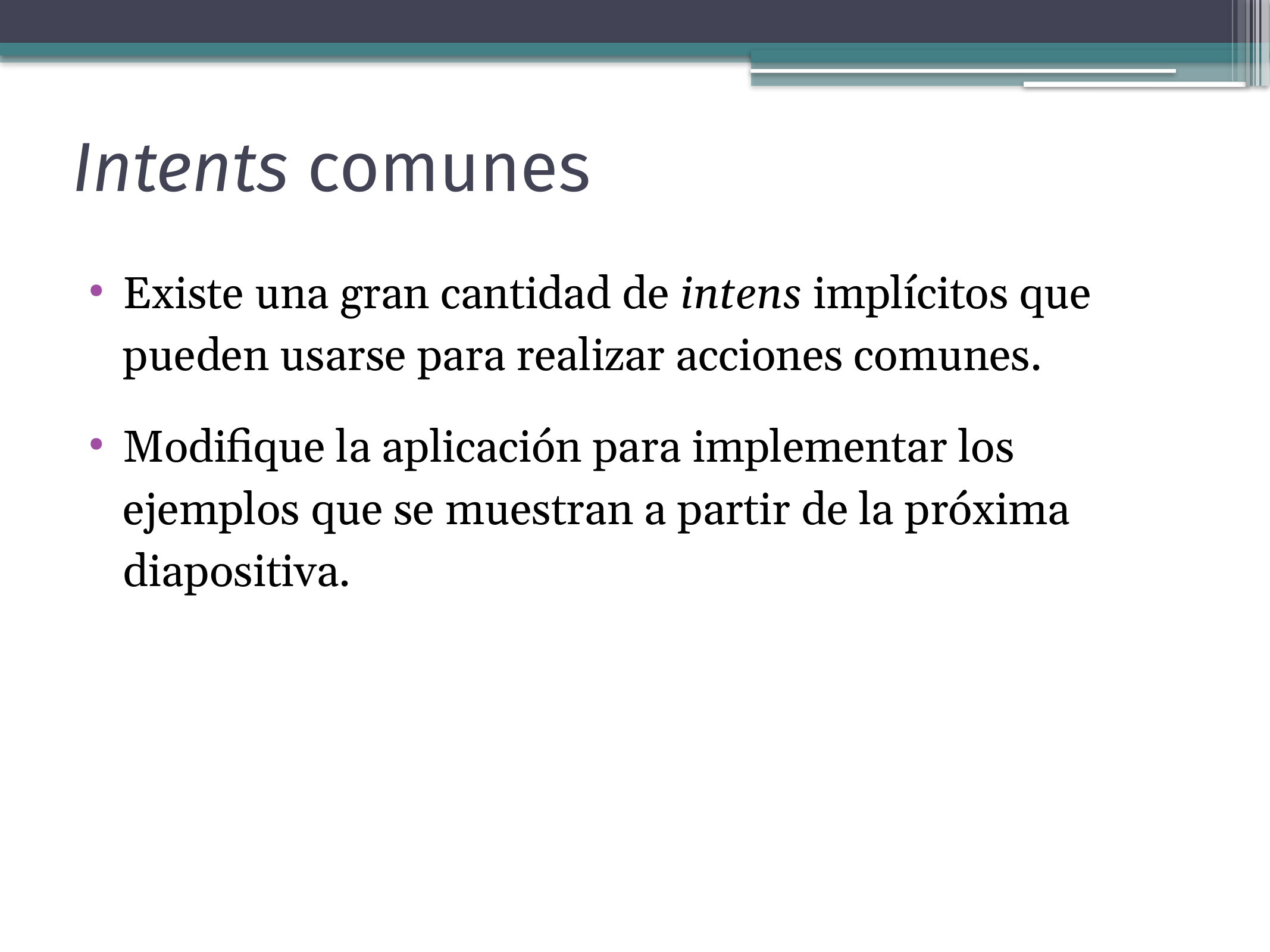

# Intents comunes
Existe una gran cantidad de intens implícitos que pueden usarse para realizar acciones comunes.
Modifique la aplicación para implementar los ejemplos que se muestran a partir de la próxima diapositiva.
34